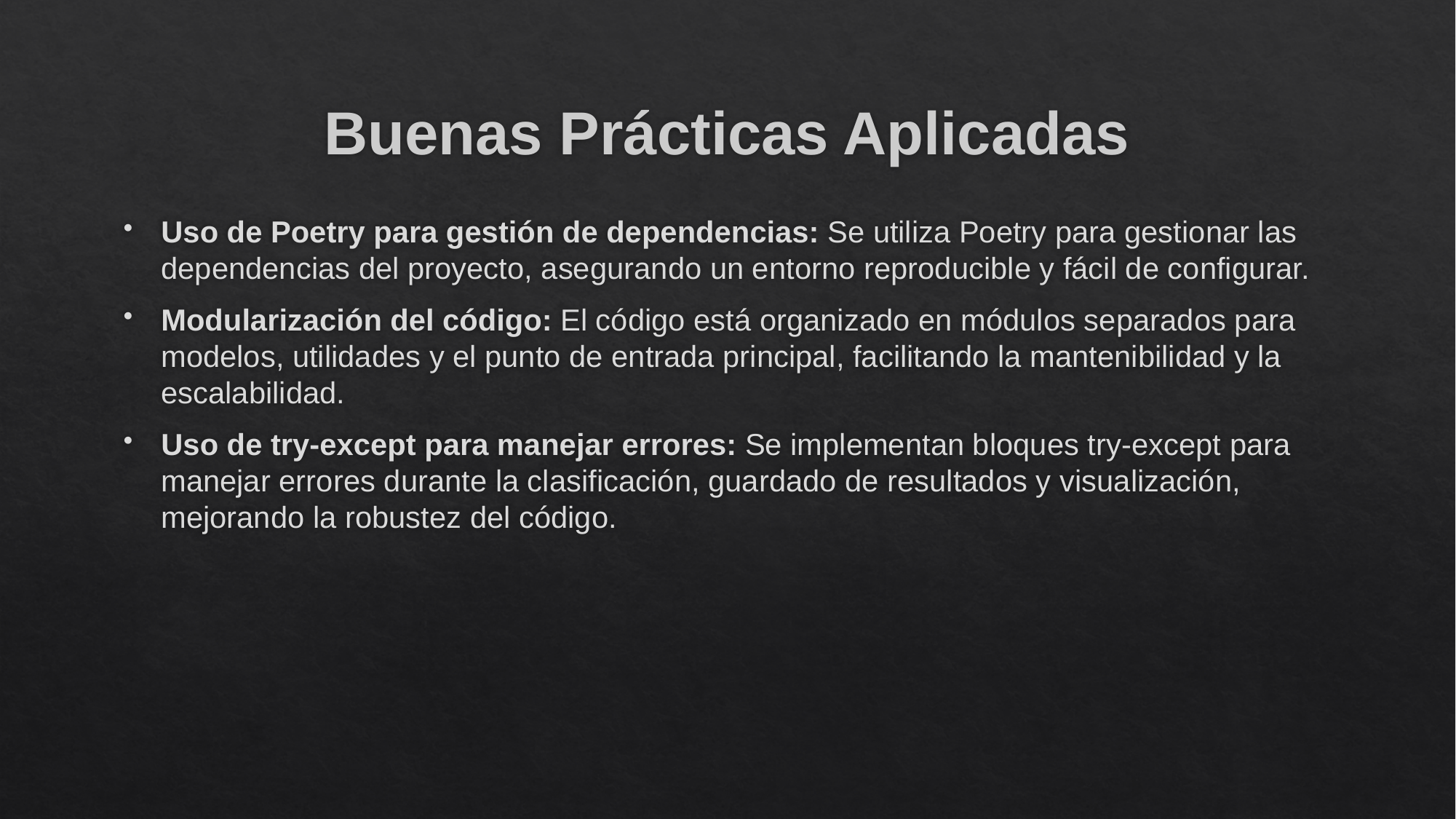

# Buenas Prácticas Aplicadas
Uso de Poetry para gestión de dependencias: Se utiliza Poetry para gestionar las dependencias del proyecto, asegurando un entorno reproducible y fácil de configurar.
Modularización del código: El código está organizado en módulos separados para modelos, utilidades y el punto de entrada principal, facilitando la mantenibilidad y la escalabilidad.
Uso de try-except para manejar errores: Se implementan bloques try-except para manejar errores durante la clasificación, guardado de resultados y visualización, mejorando la robustez del código.